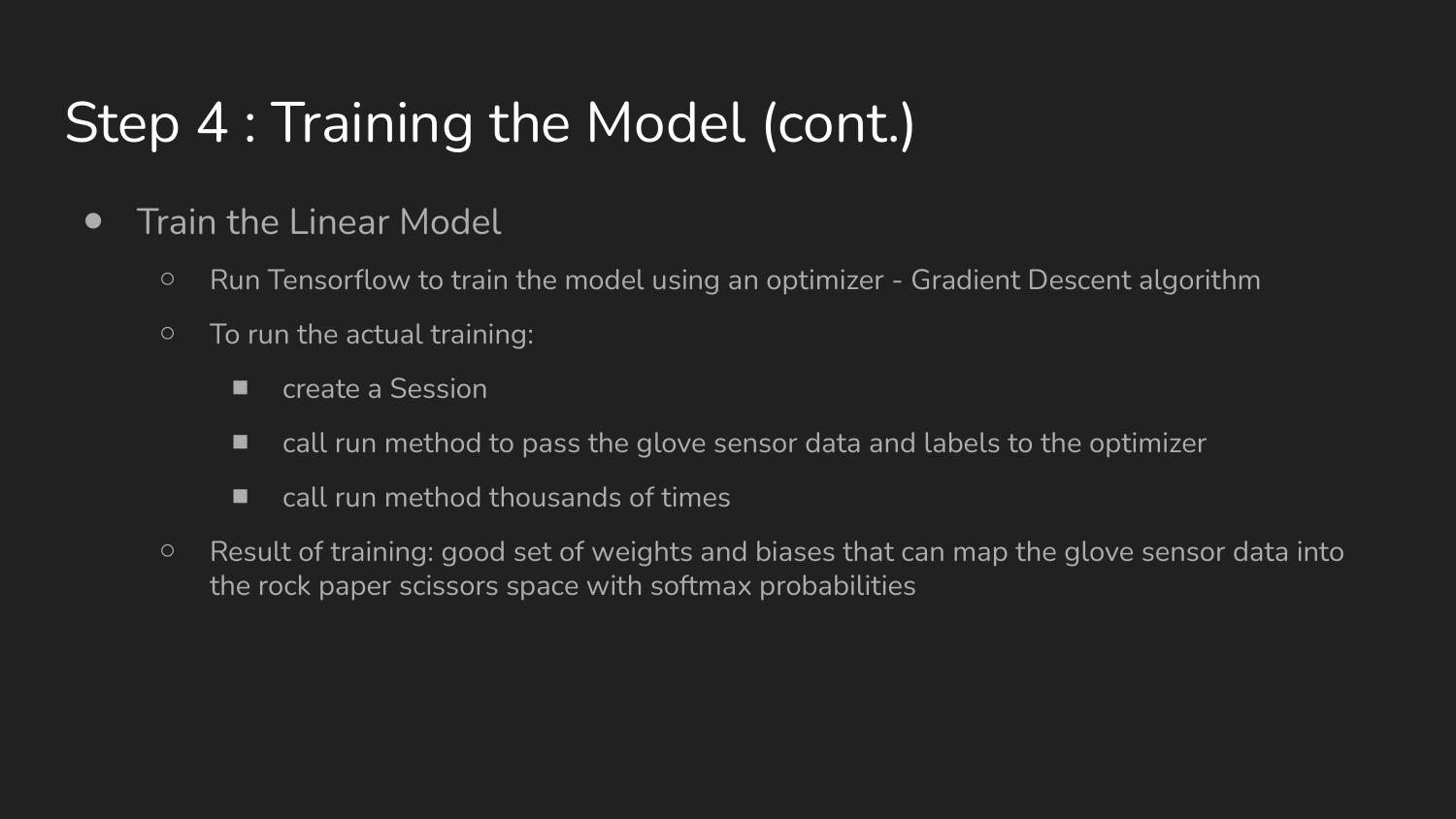

# Step 4 : Training the Model (cont.)
Train the Linear Model
Run Tensorflow to train the model using an optimizer - Gradient Descent algorithm
To run the actual training:
create a Session
call run method to pass the glove sensor data and labels to the optimizer
call run method thousands of times
Result of training: good set of weights and biases that can map the glove sensor data into the rock paper scissors space with softmax probabilities